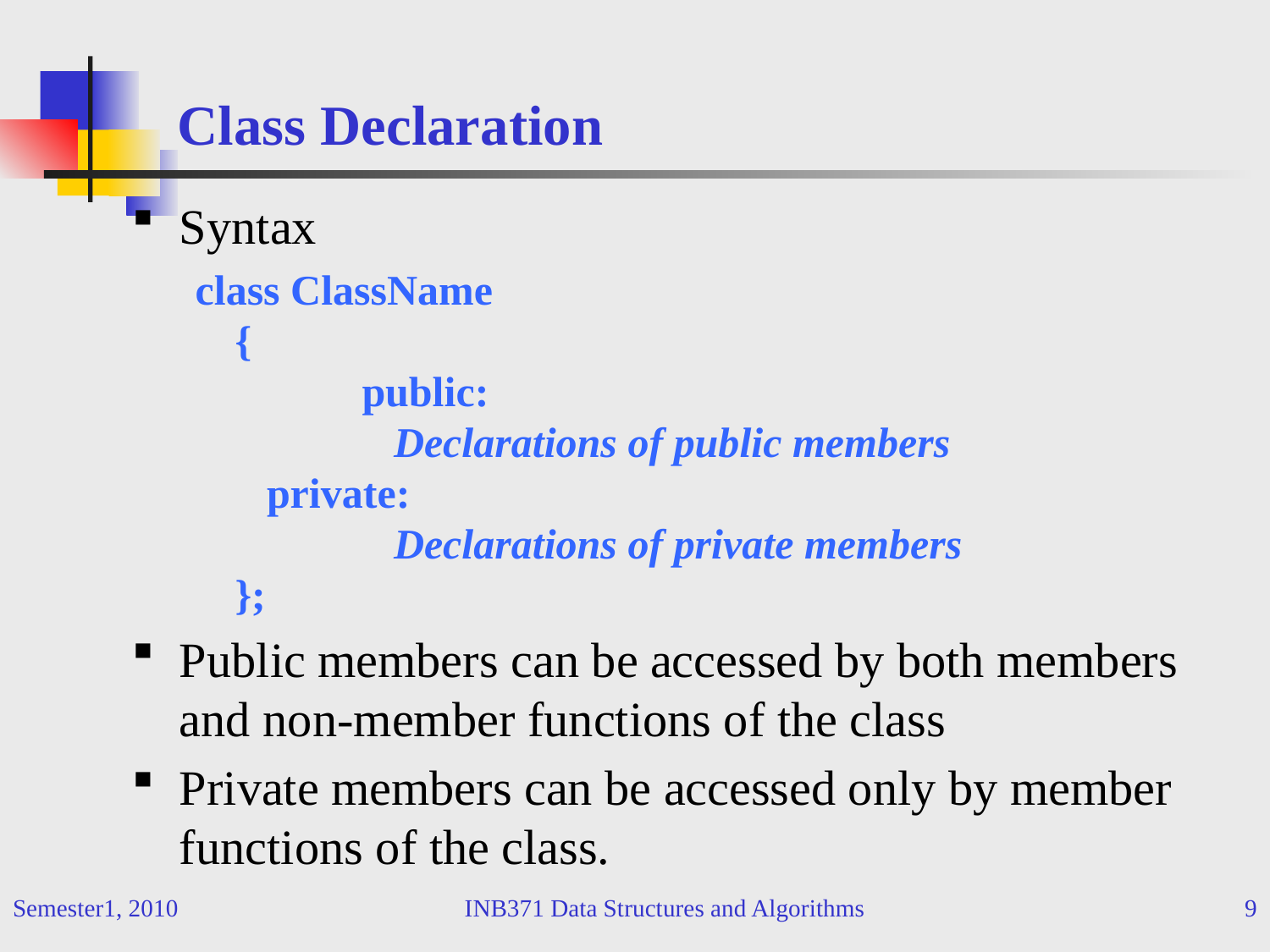

# Class Declaration
Syntax
class ClassName
{
	public:
	   Declarations of public members
   private:
	   Declarations of private members
};
Public members can be accessed by both members and non-member functions of the class
Private members can be accessed only by member functions of the class.

Semester1, 2010
INB371 Data Structures and Algorithms

9